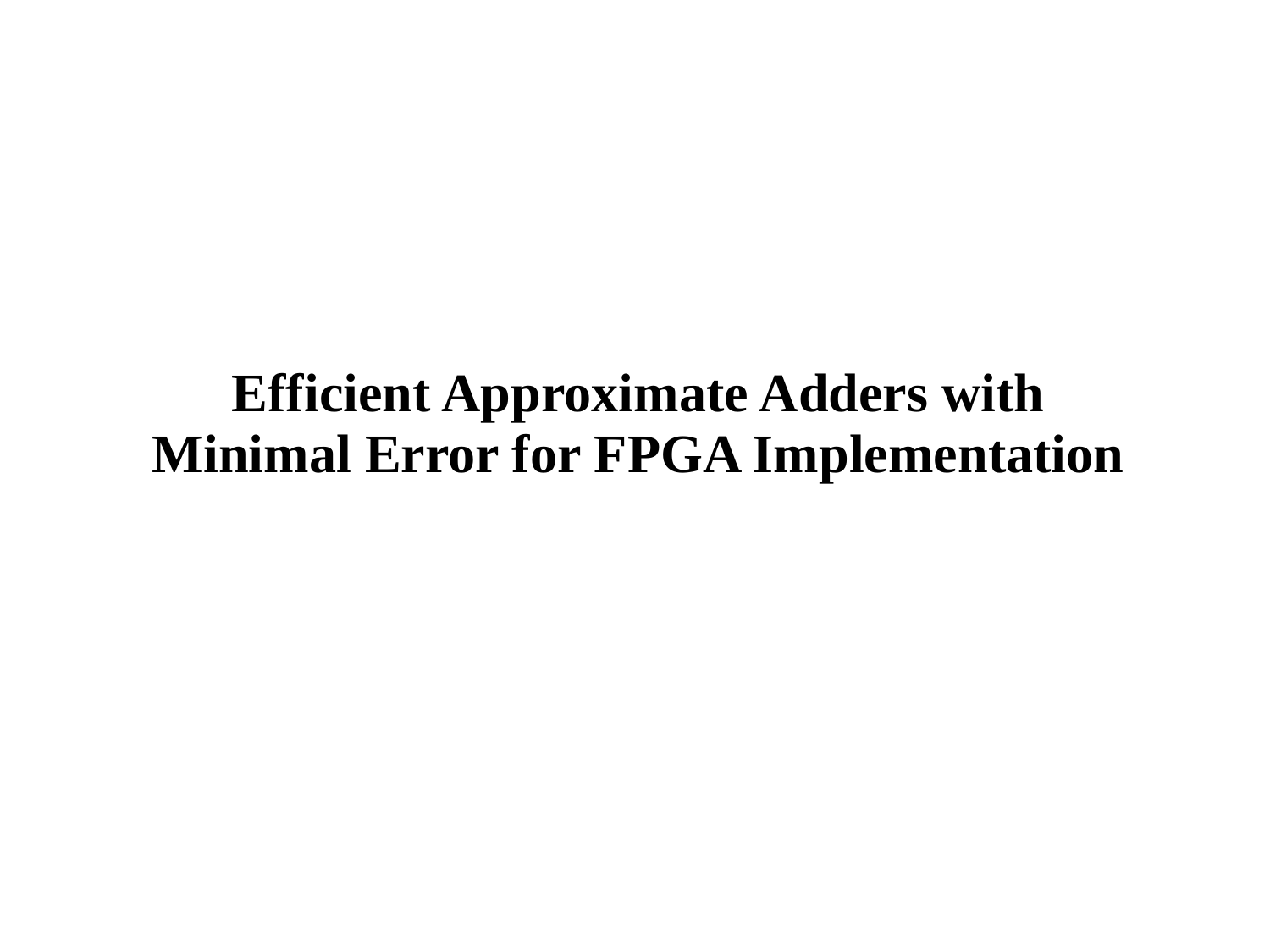

# Efficient Approximate Adders with Minimal Error for FPGA Implementation